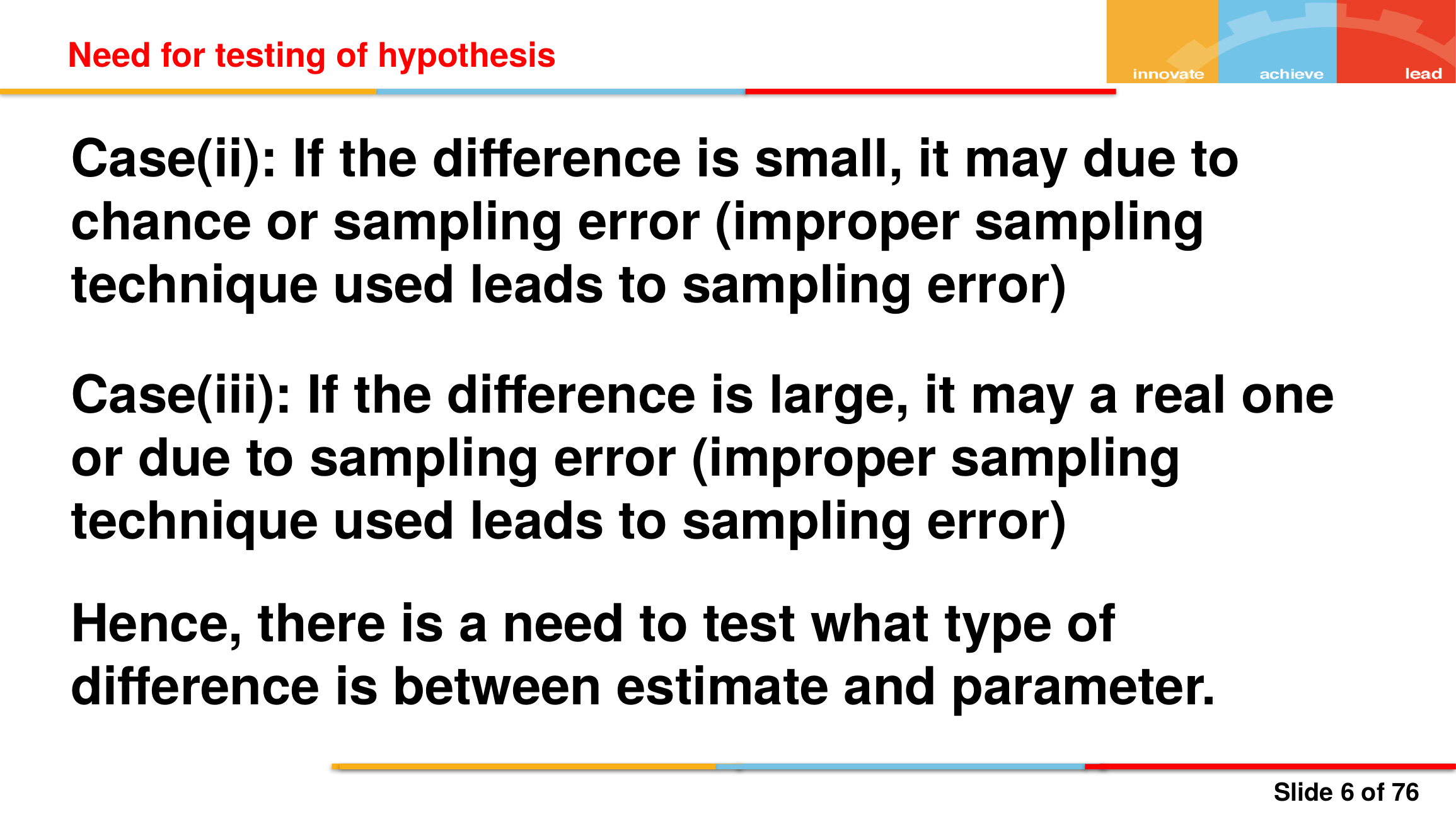

Need for testing of hypothesis
Case(ii): If the difference is small, it may due to chance or sampling error (improper sampling technique used leads to sampling error)

Case(iii): If the difference is large, it may a real one or due to sampling error (improper sampling technique used leads to sampling error)

Hence, there is a need to test what type of difference is between estimate and parameter.